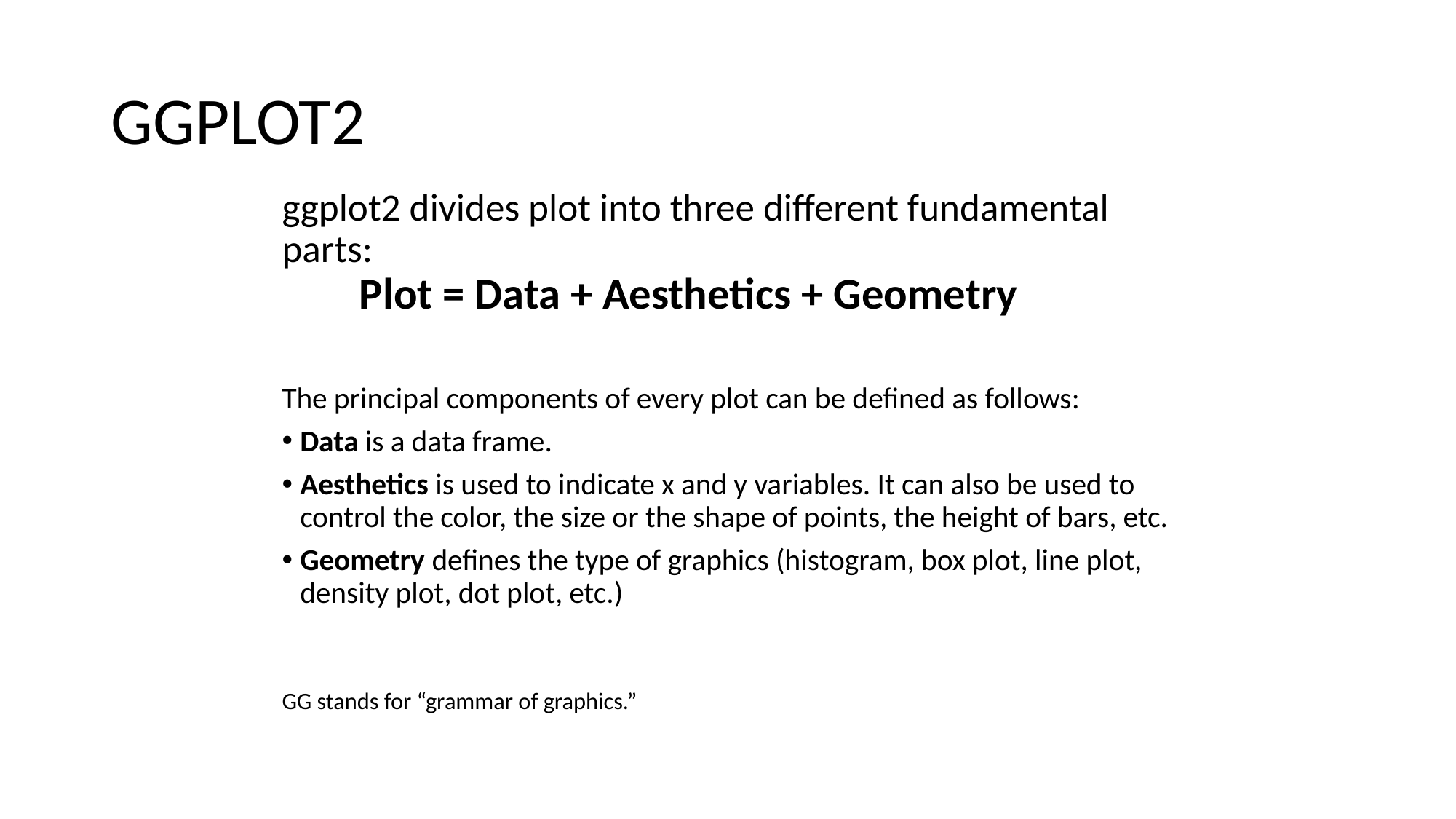

# GGPLOT2
ggplot2 divides plot into three different fundamental parts:
	Plot = Data + Aesthetics + Geometry
The principal components of every plot can be defined as follows:
Data is a data frame.
Aesthetics is used to indicate x and y variables. It can also be used to control the color, the size or the shape of points, the height of bars, etc.
Geometry defines the type of graphics (histogram, box plot, line plot, density plot, dot plot, etc.)

GG stands for “grammar of graphics.”